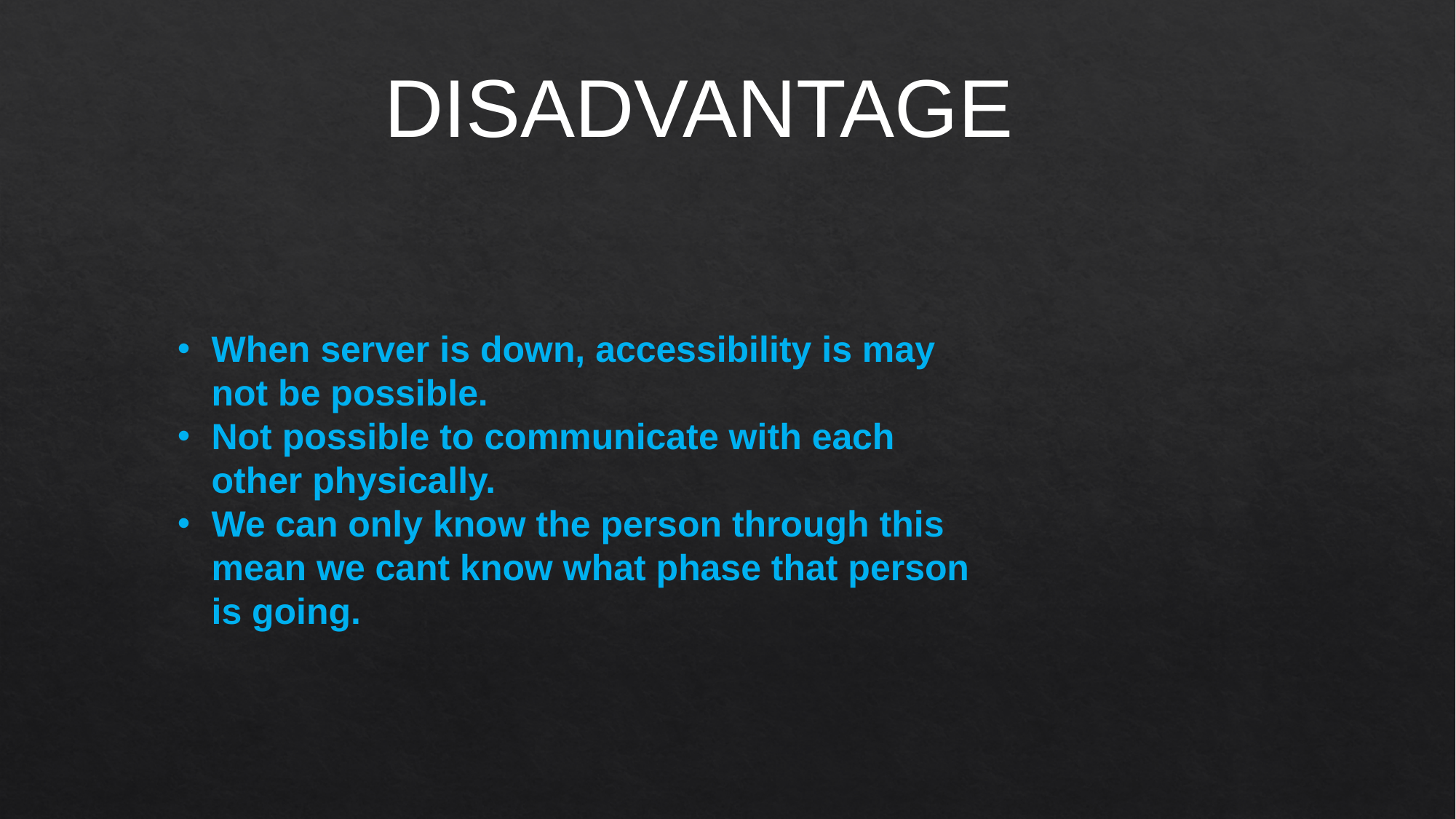

DISADVANTAGE
When server is down, accessibility is may not be possible.
Not possible to communicate with each other physically.
We can only know the person through this mean we cant know what phase that person is going.